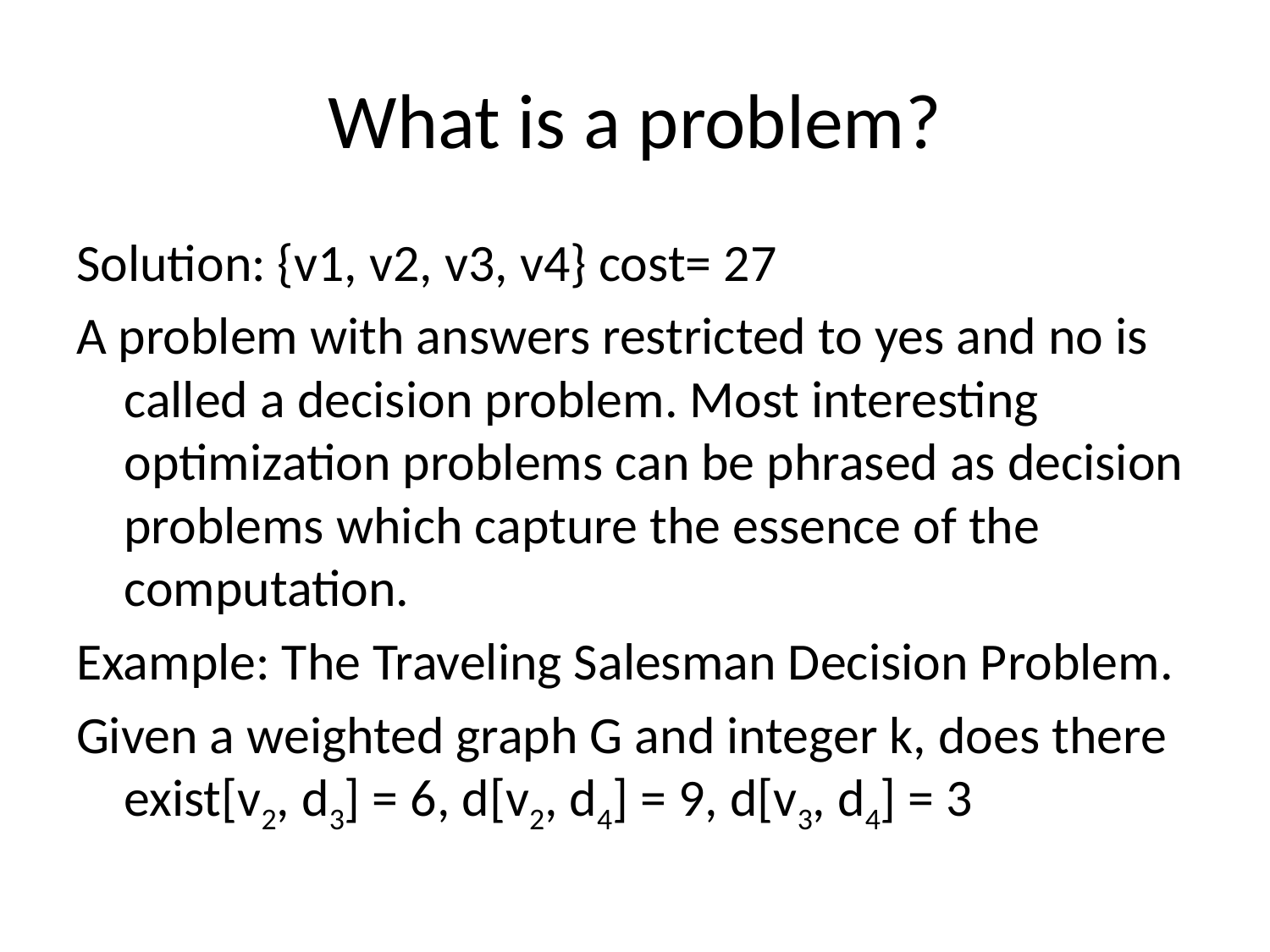

# What is a problem?
Solution: {v1, v2, v3, v4} cost= 27
A problem with answers restricted to yes and no is called a decision problem. Most interesting optimization problems can be phrased as decision problems which capture the essence of the computation.
Example: The Traveling Salesman Decision Problem.
Given a weighted graph G and integer k, does there exist[v2, d3] = 6, d[v2, d4] = 9, d[v3, d4] = 3